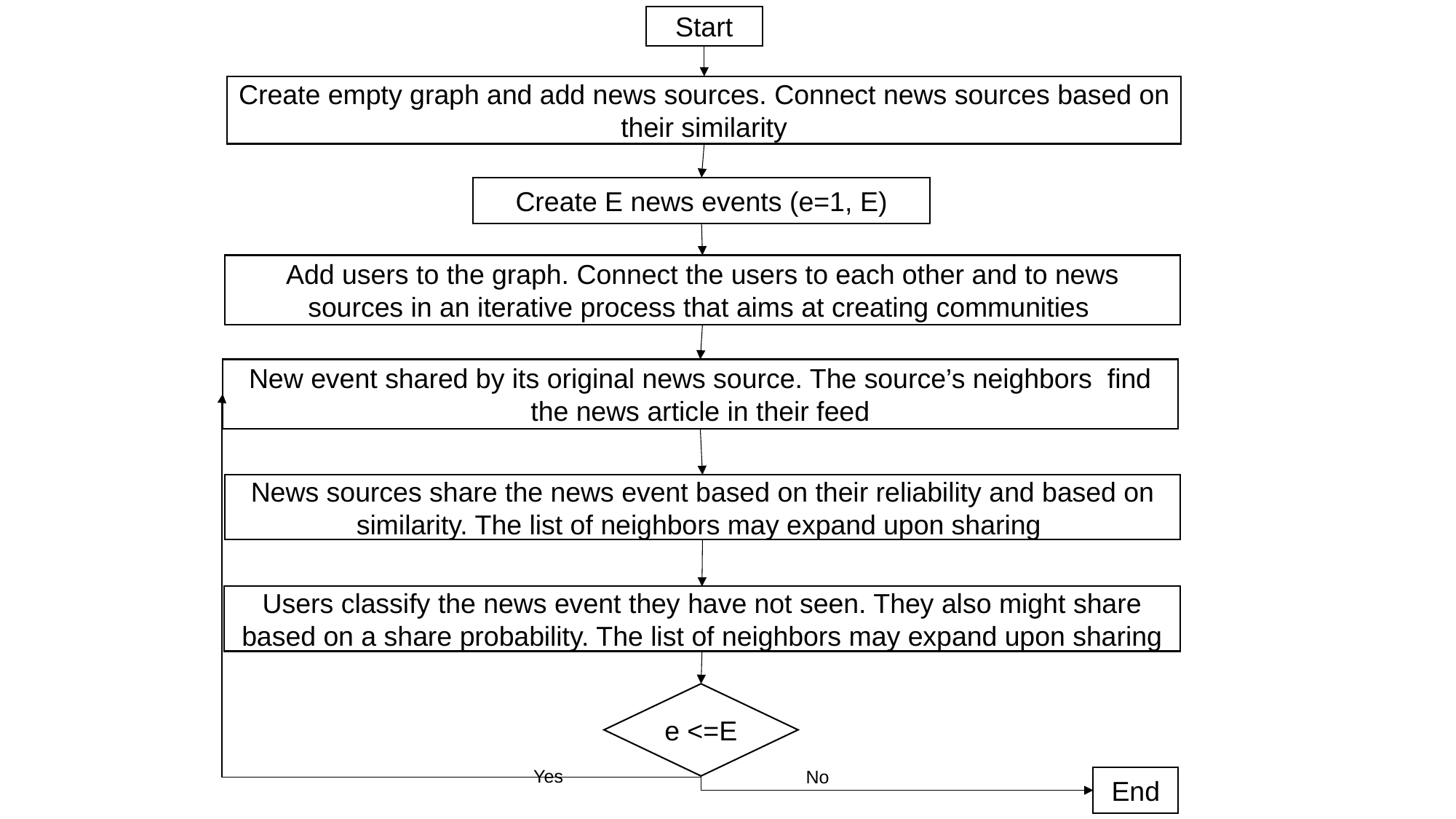

Start
Create empty graph and add news sources. Connect news sources based on their similarity
Create E news events (e=1, E)
Add users to the graph. Connect the users to each other and to news sources in an iterative process that aims at creating communities
New event shared by its original news source. The source’s neighbors  find the news article in their feed
News sources share the news event based on their reliability and based on similarity. The list of neighbors may expand upon sharing
Users classify the news event they have not seen. They also might share based on a share probability. The list of neighbors may expand upon sharing
e <=E
Yes
No
End